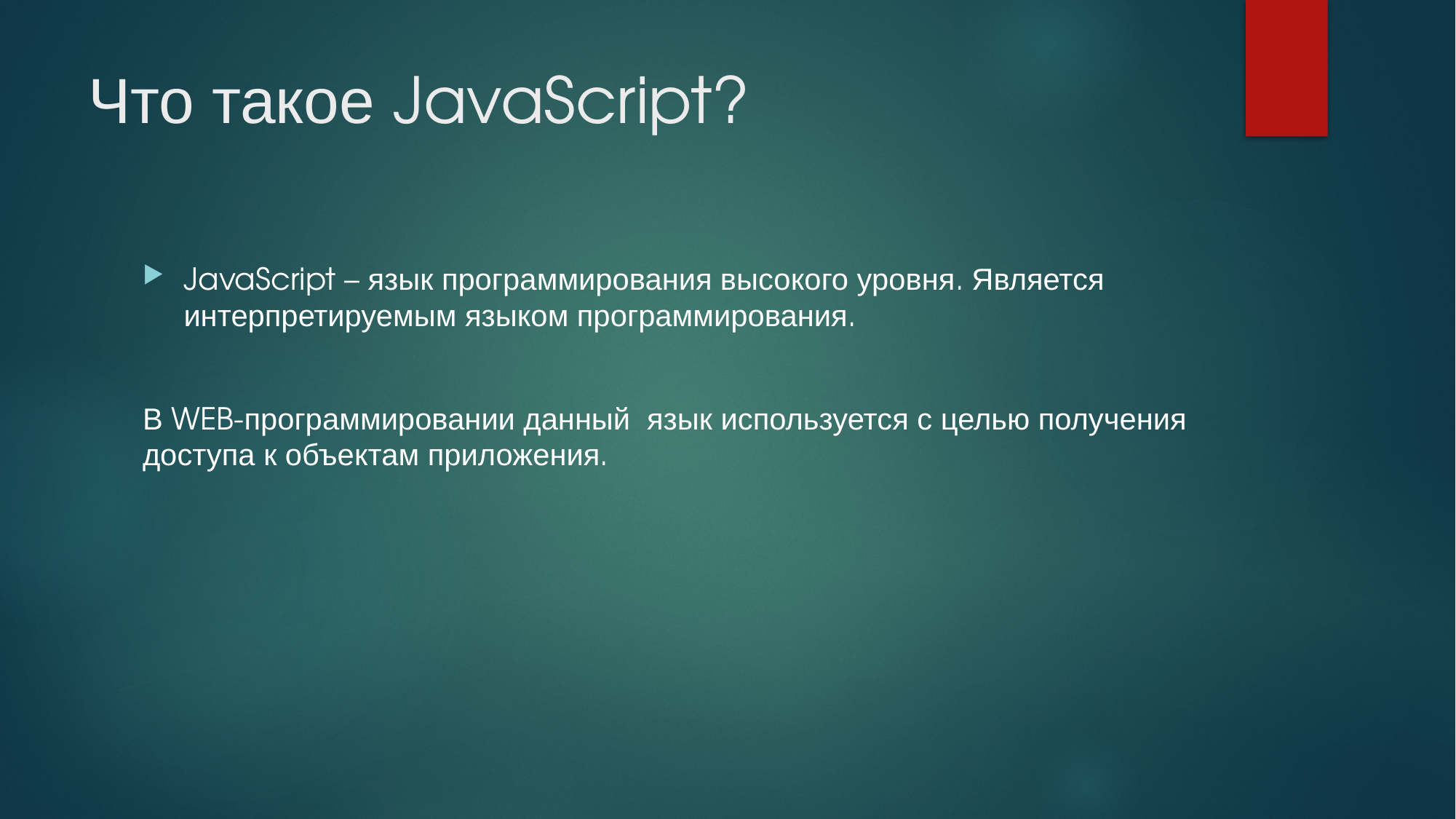

# Что такое JavaScript?
JavaScript – язык программирования высокого уровня. Является интерпретируемым языком программирования.

В WEB-программировании данный  язык используется с целью получения доступа к объектам приложения.